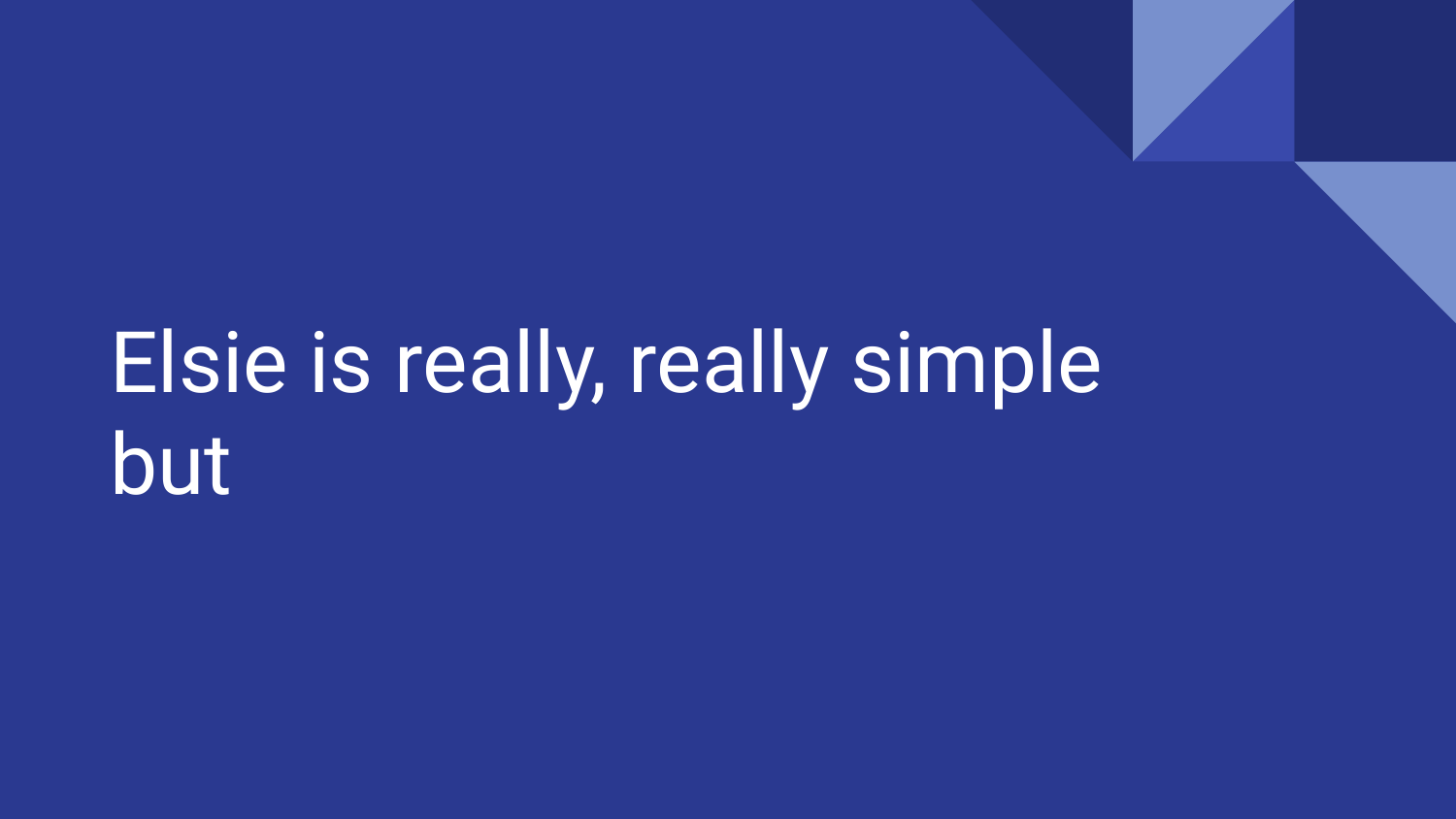

# Elsie is really, really simple
but